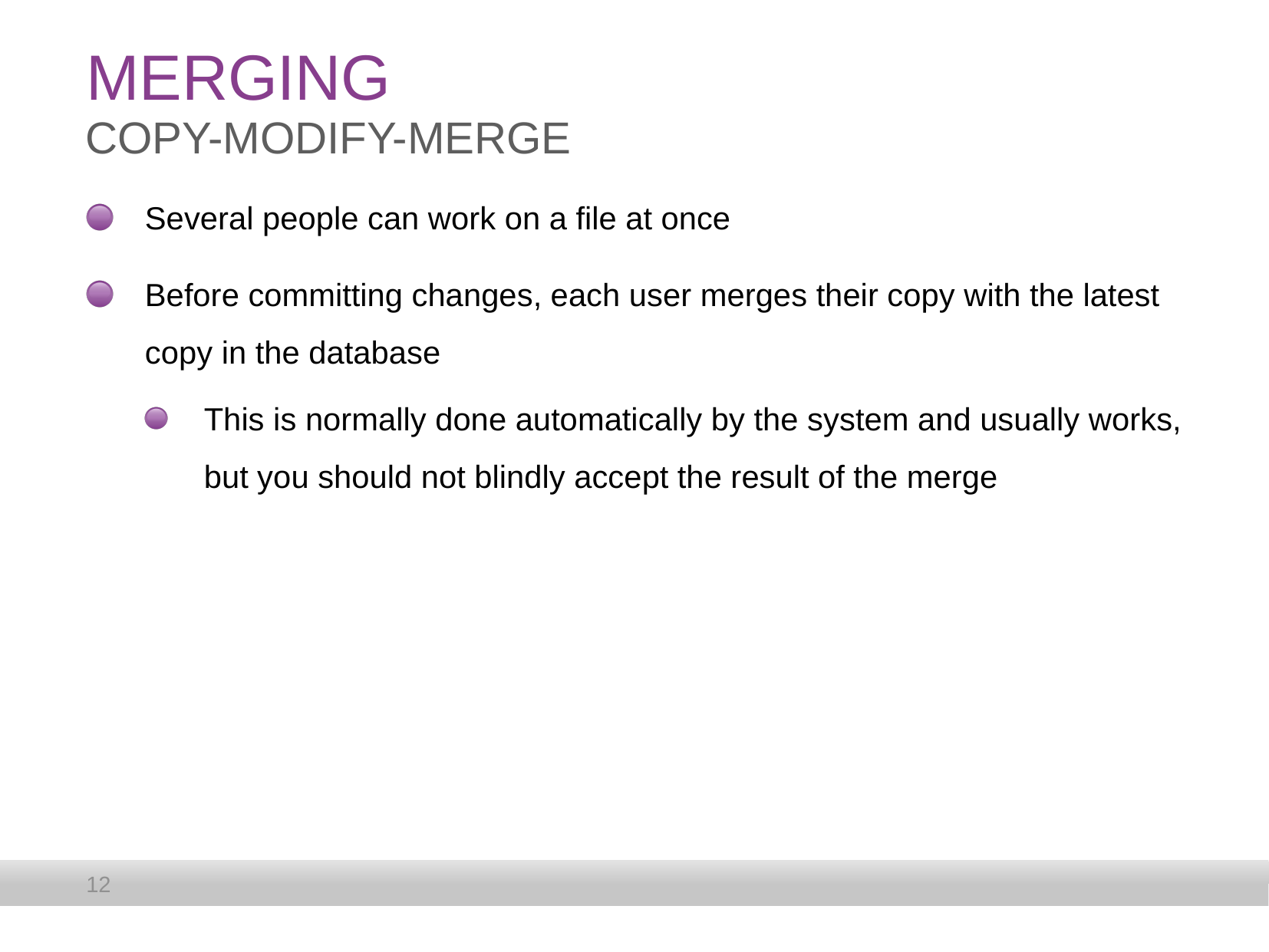

# Merging
Copy-Modify-Merge
Several people can work on a file at once
Before committing changes, each user merges their copy with the latest copy in the database
This is normally done automatically by the system and usually works, but you should not blindly accept the result of the merge

12